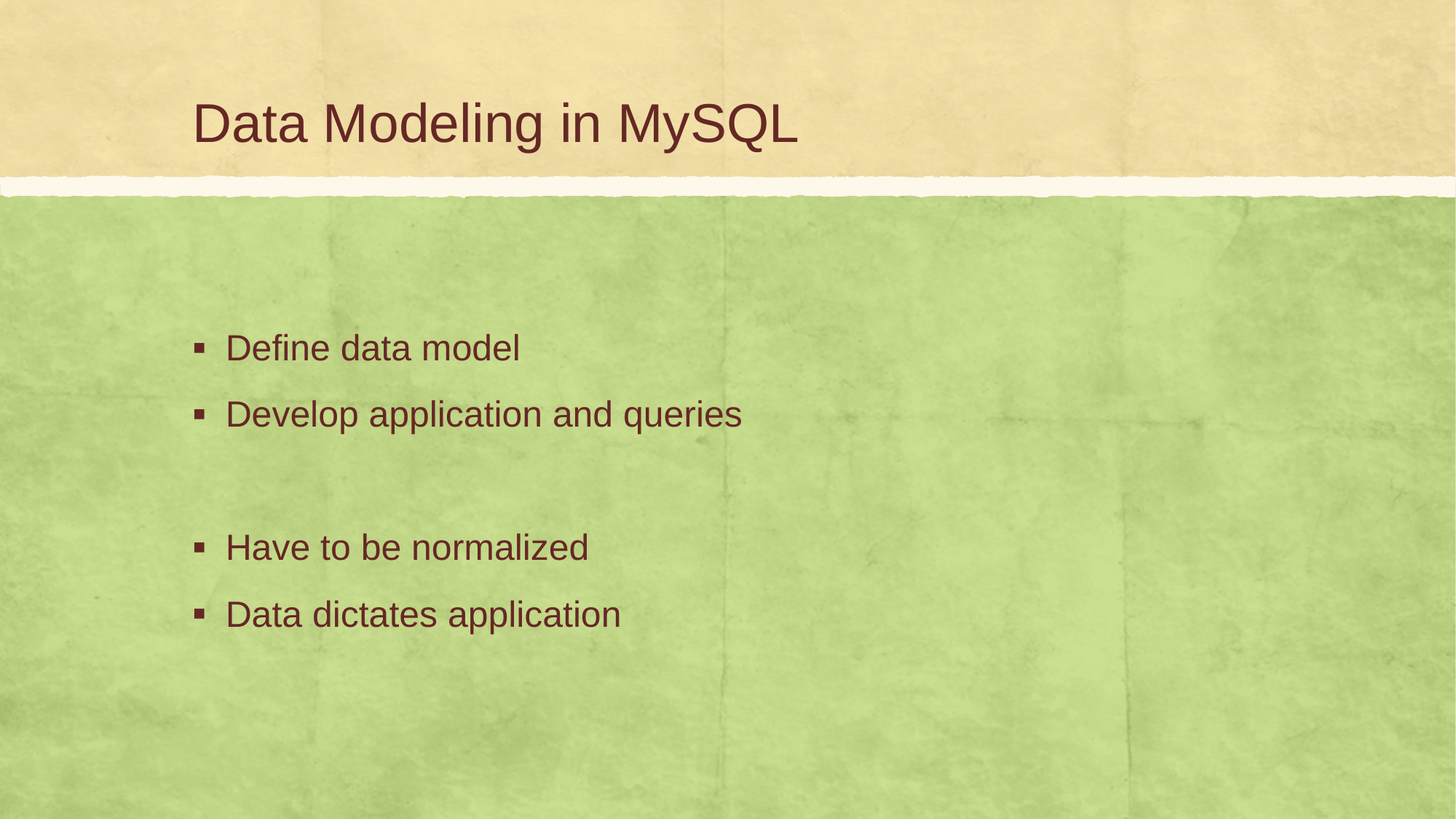

# Data Modeling in MySQL
Define data model
Develop application and queries

Have to be normalized
Data dictates application